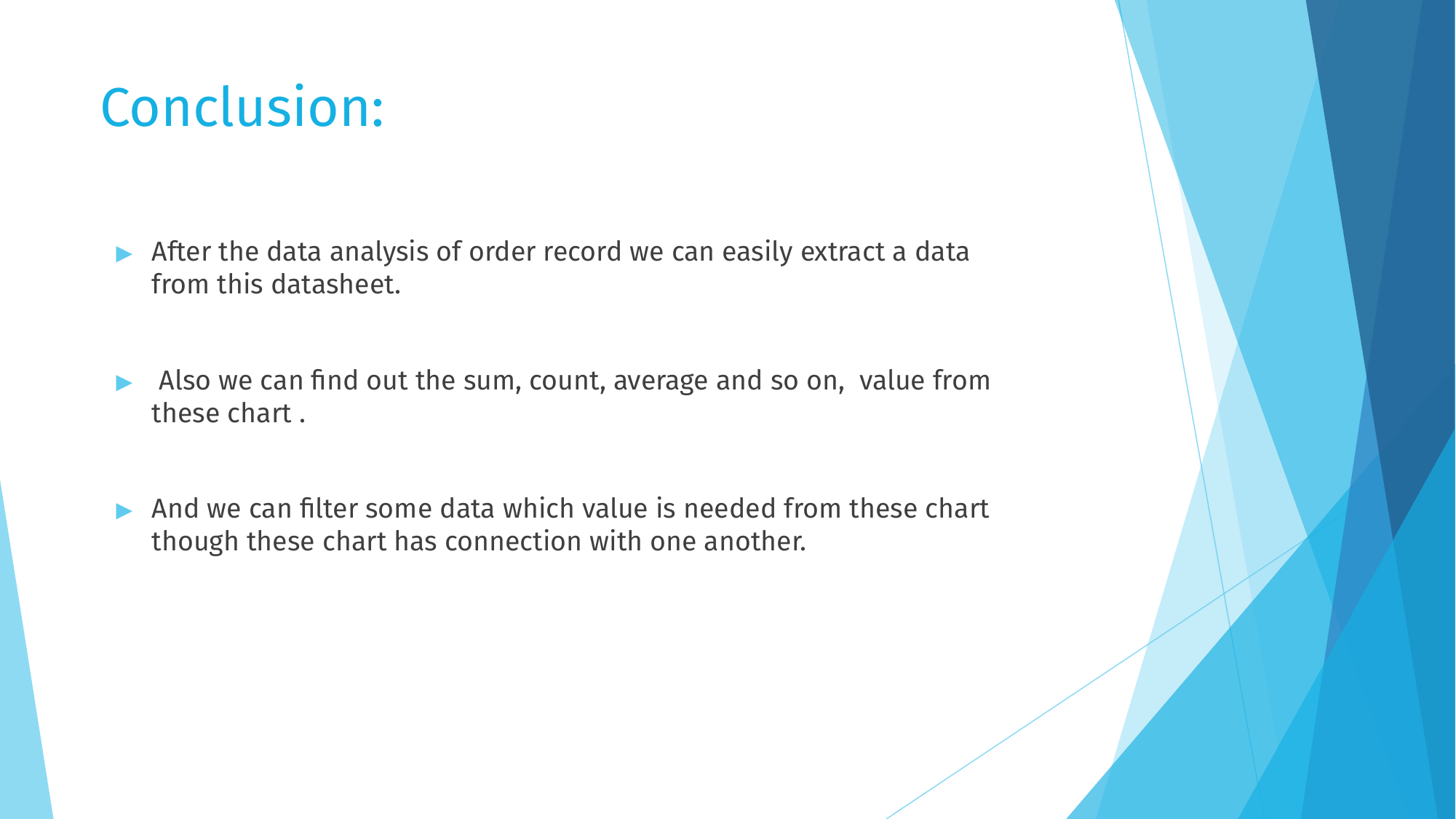

# Conclusion:
After the data analysis of order record we can easily extract a data from this datasheet.

 Also we can find out the sum, count, average and so on,  value from these chart .

And we can filter some data which value is needed from these chart though these chart has connection with one another.